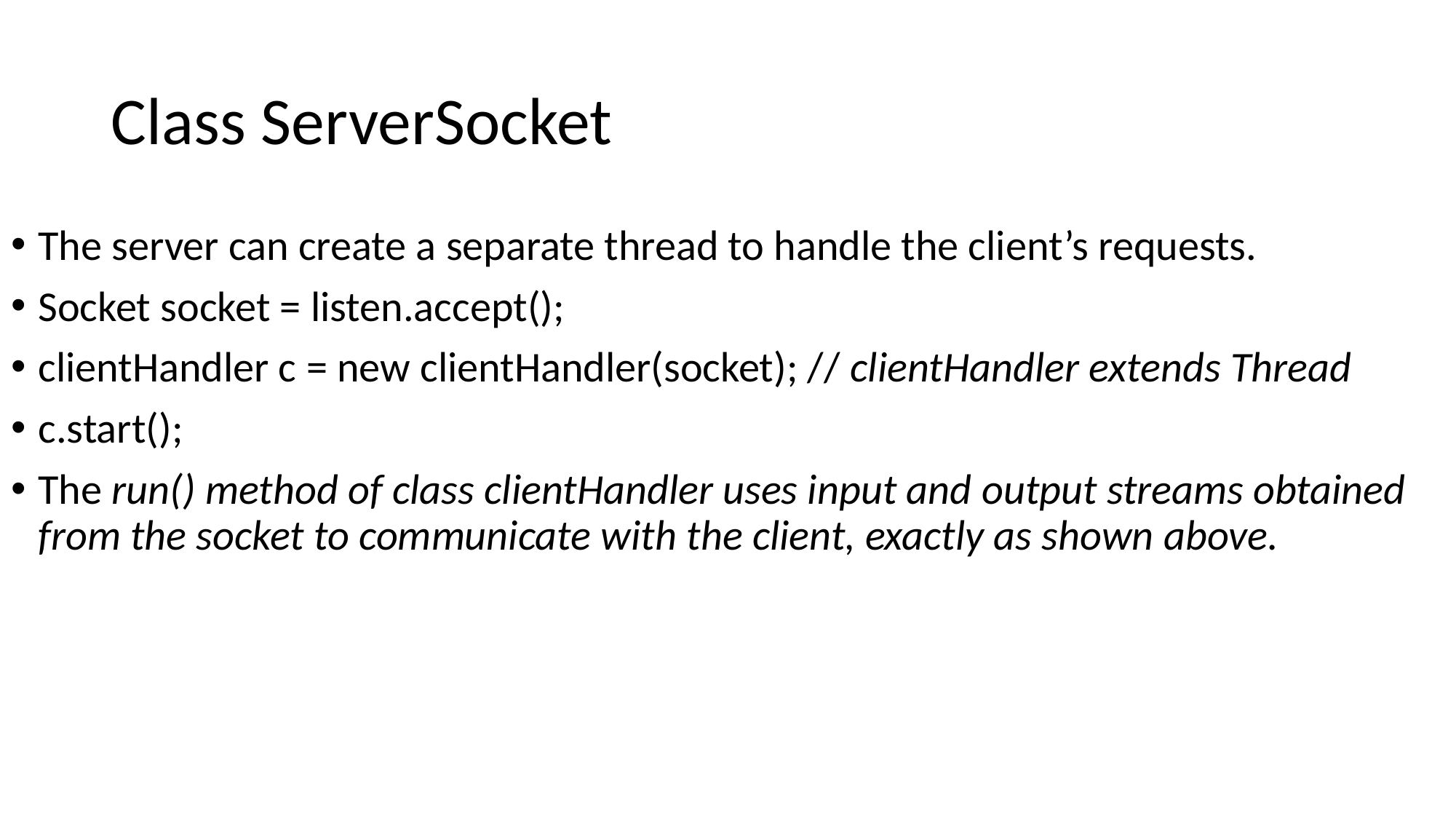

# Class ServerSocket
The server can create a separate thread to handle the client’s requests.
Socket socket = listen.accept();
clientHandler c = new clientHandler(socket); // clientHandler extends Thread
c.start();
The run() method of class clientHandler uses input and output streams obtained from the socket to communicate with the client, exactly as shown above.